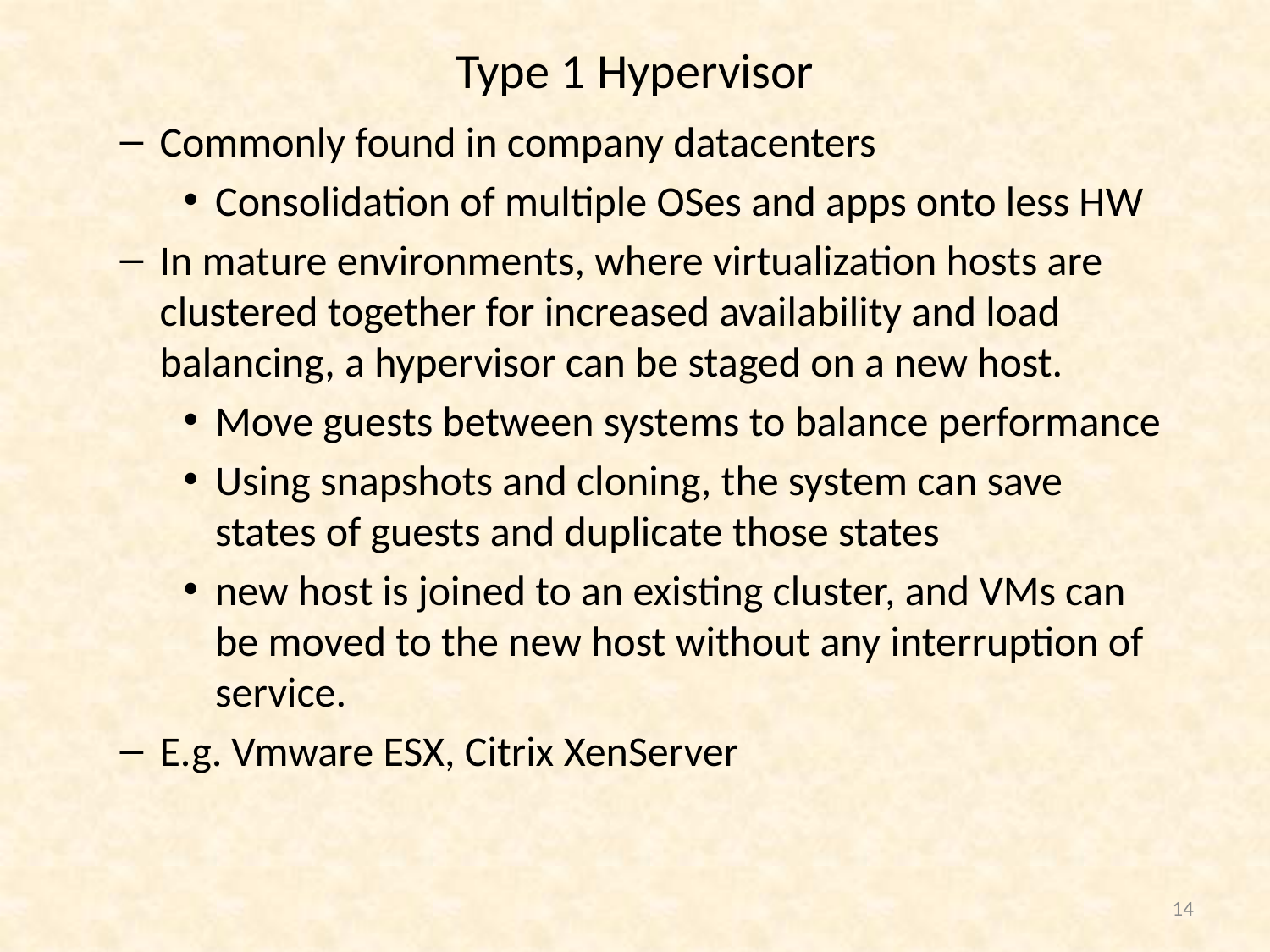

# Type 1 Hypervisor
Commonly found in company datacenters
Consolidation of multiple OSes and apps onto less HW
In mature environments, where virtualization hosts are clustered together for increased availability and load balancing, a hypervisor can be staged on a new host.
Move guests between systems to balance performance
Using snapshots and cloning, the system can save states of guests and duplicate those states
new host is joined to an existing cluster, and VMs can be moved to the new host without any interruption of service.
E.g. Vmware ESX, Citrix XenServer

14